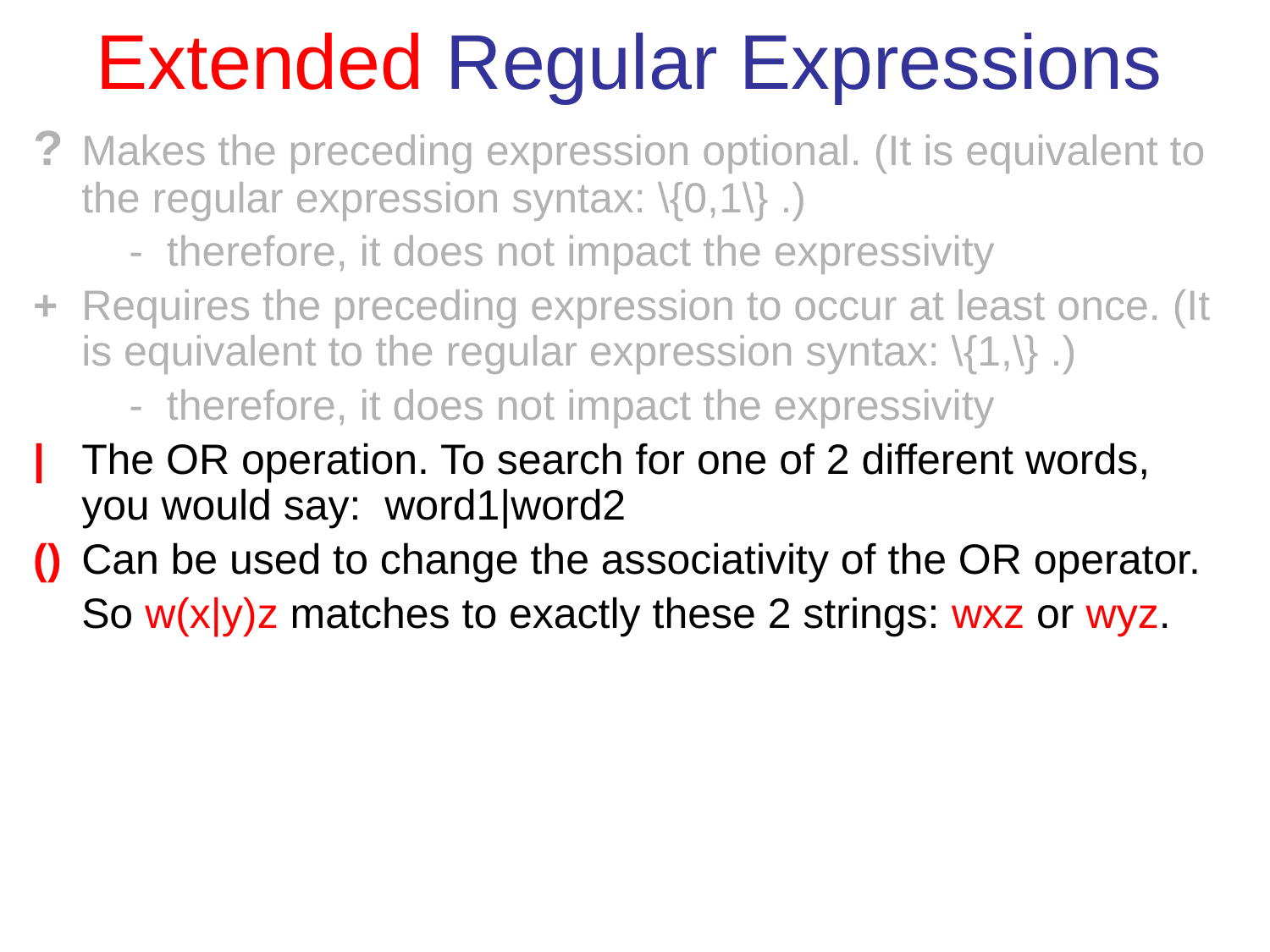

# Extended Regular Expressions
?	Makes the preceding expression optional. (It is equivalent to the regular expression syntax: \{0,1\} .)
	    -  therefore, it does not impact the expressivity
+	Requires the preceding expression to occur at least once. (It is equivalent to the regular expression syntax: \{1,\} .)
	    -  therefore, it does not impact the expressivity
|	The OR operation. To search for one of 2 different words, you would say:  word1|word2
()	Can be used to change the associativity of the OR operator.
	So w(x|y)z matches to exactly these 2 strings: wxz or wyz.